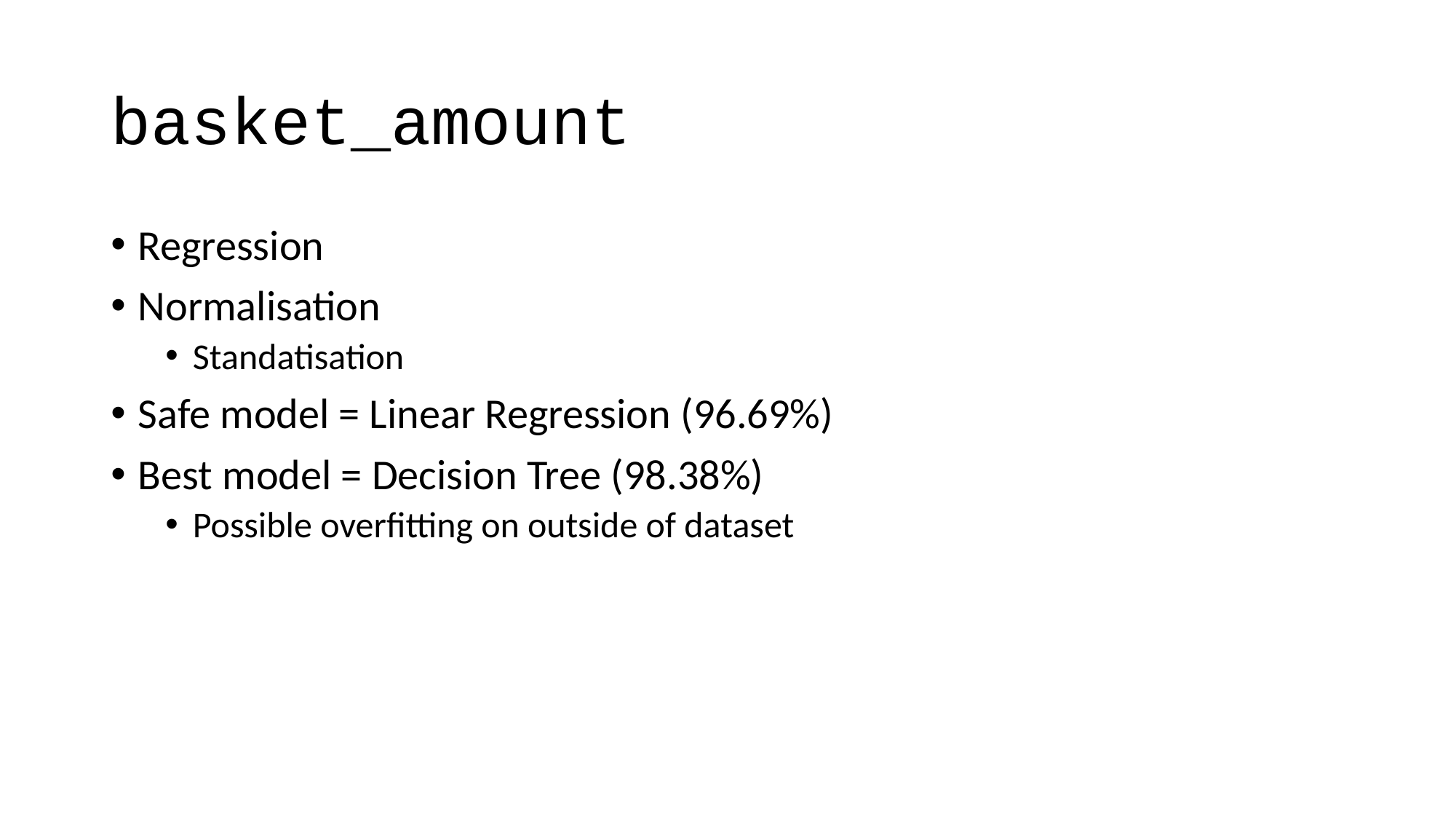

# basket_amount
Regression
Normalisation
Standatisation
Safe model = Linear Regression (96.69%)
Best model = Decision Tree (98.38%)
Possible overfitting on outside of dataset